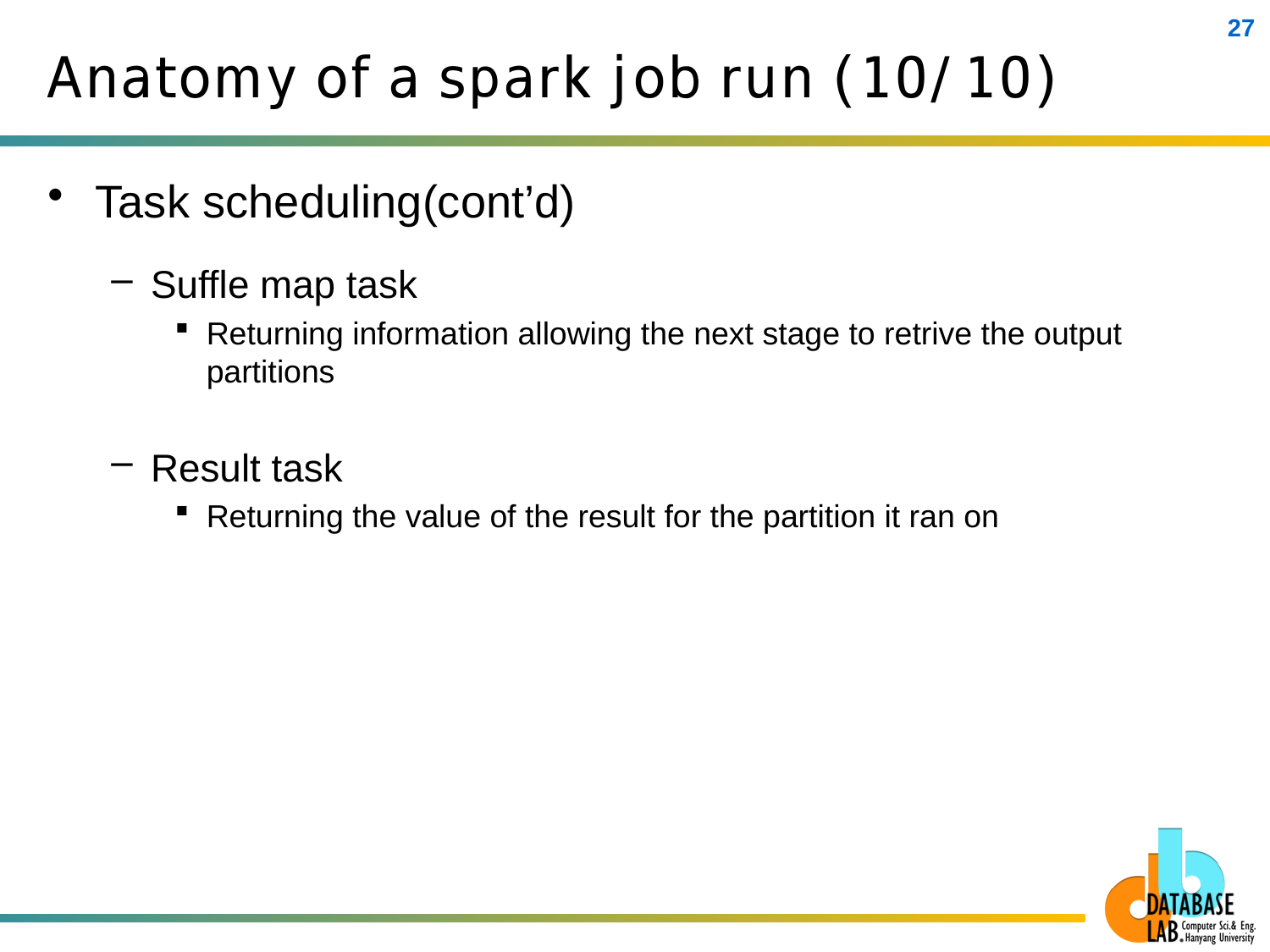

# Anatomy of a spark job run (10/10)
Task scheduling(cont’d)

Suffle map task
Returning information allowing the next stage to retrive the output partitions

Result task
Returning the value of the result for the partition it ran on